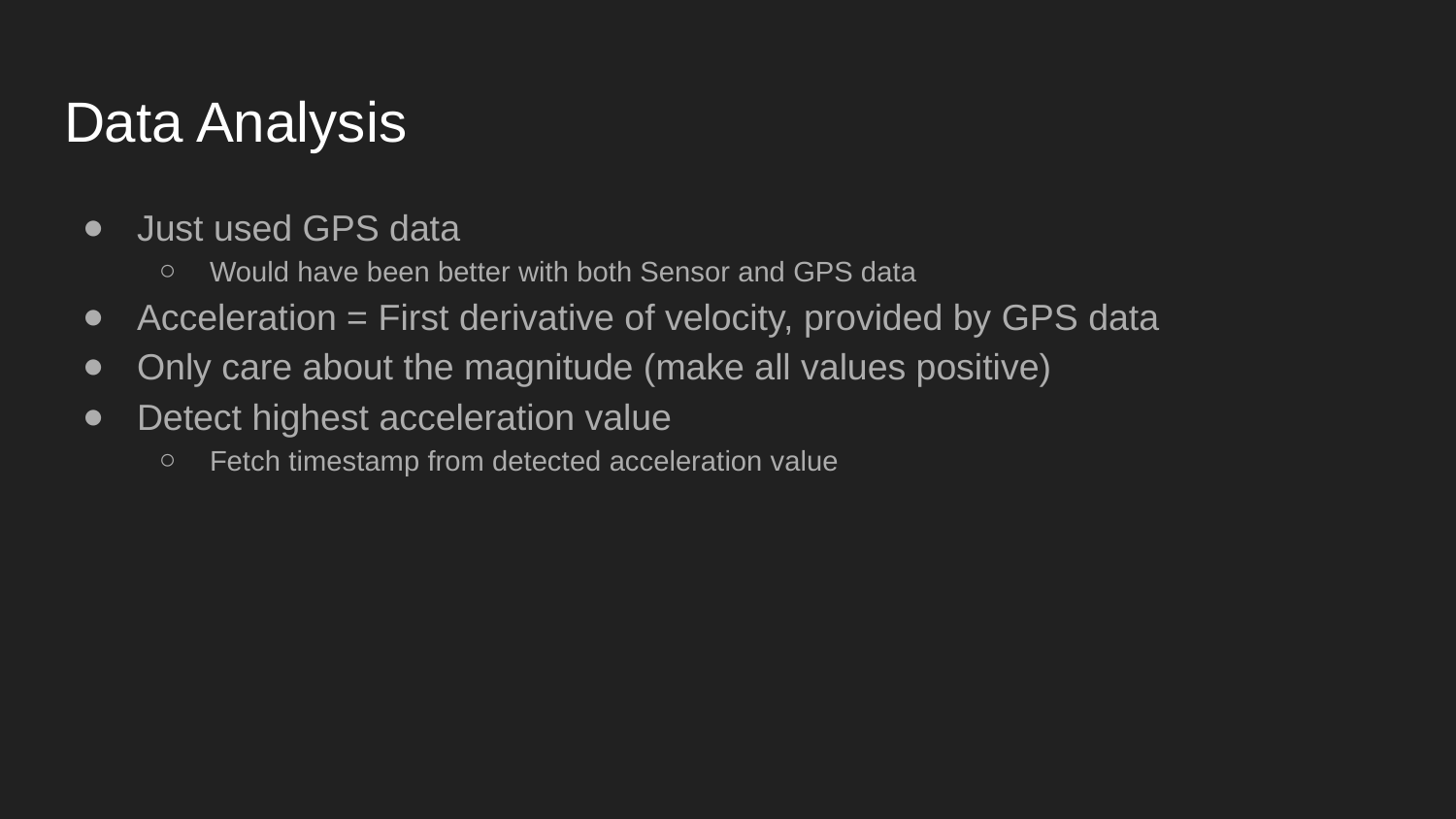

# Data Analysis
Just used GPS data
Would have been better with both Sensor and GPS data
Acceleration = First derivative of velocity, provided by GPS data
Only care about the magnitude (make all values positive)
Detect highest acceleration value
Fetch timestamp from detected acceleration value